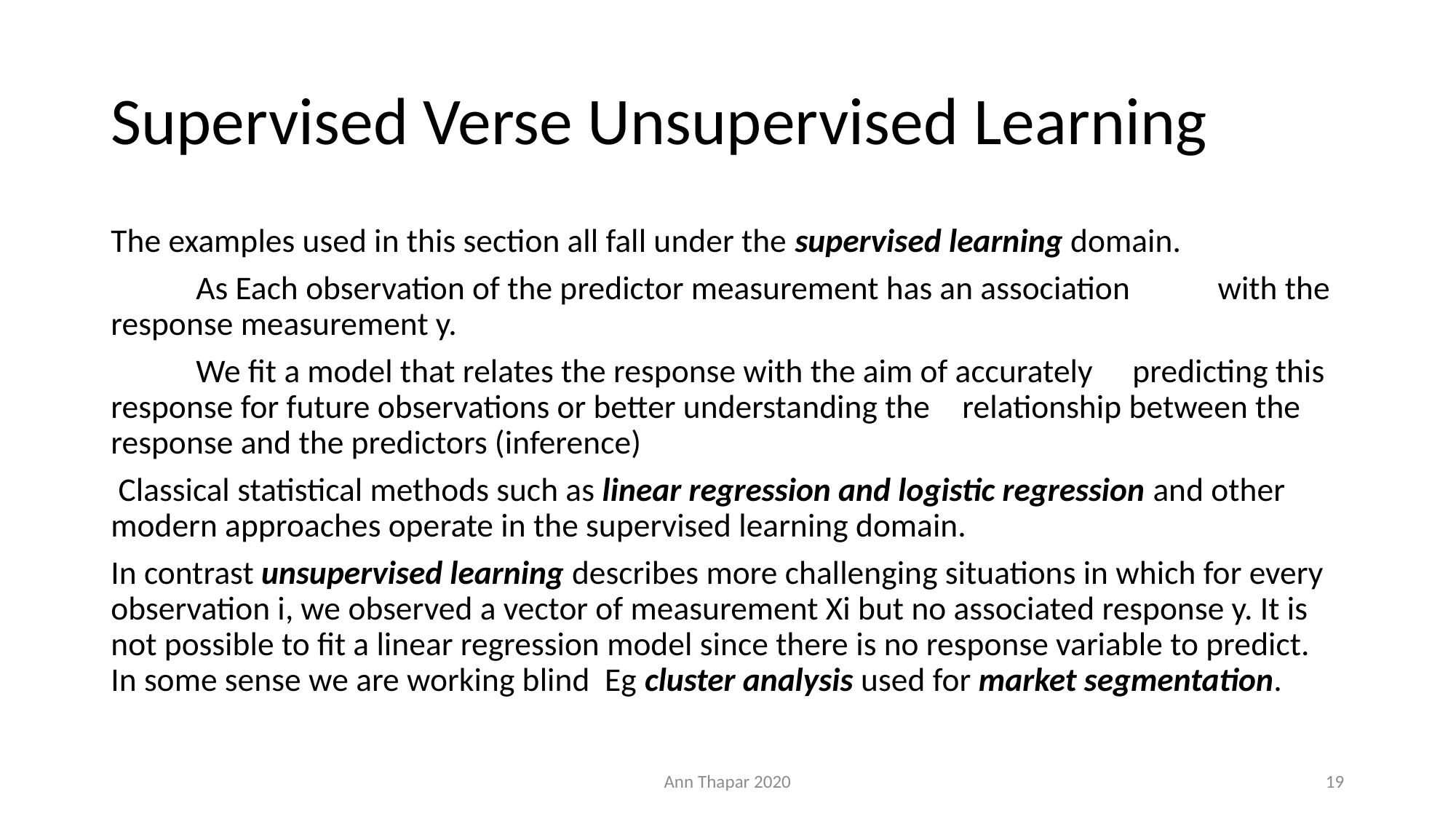

# Supervised Verse Unsupervised Learning
The examples used in this section all fall under the supervised learning domain.
	As Each observation of the predictor measurement has an association 	with the response measurement y.
	We fit a model that relates the response with the aim of accurately 	predicting this response for future observations or better understanding the 	relationship between the response and the predictors (inference)
 Classical statistical methods such as linear regression and logistic regression and other modern approaches operate in the supervised learning domain.
In contrast unsupervised learning describes more challenging situations in which for every observation i, we observed a vector of measurement Xi but no associated response y. It is not possible to fit a linear regression model since there is no response variable to predict. In some sense we are working blind  Eg cluster analysis used for market segmentation.
Ann Thapar 2020
19